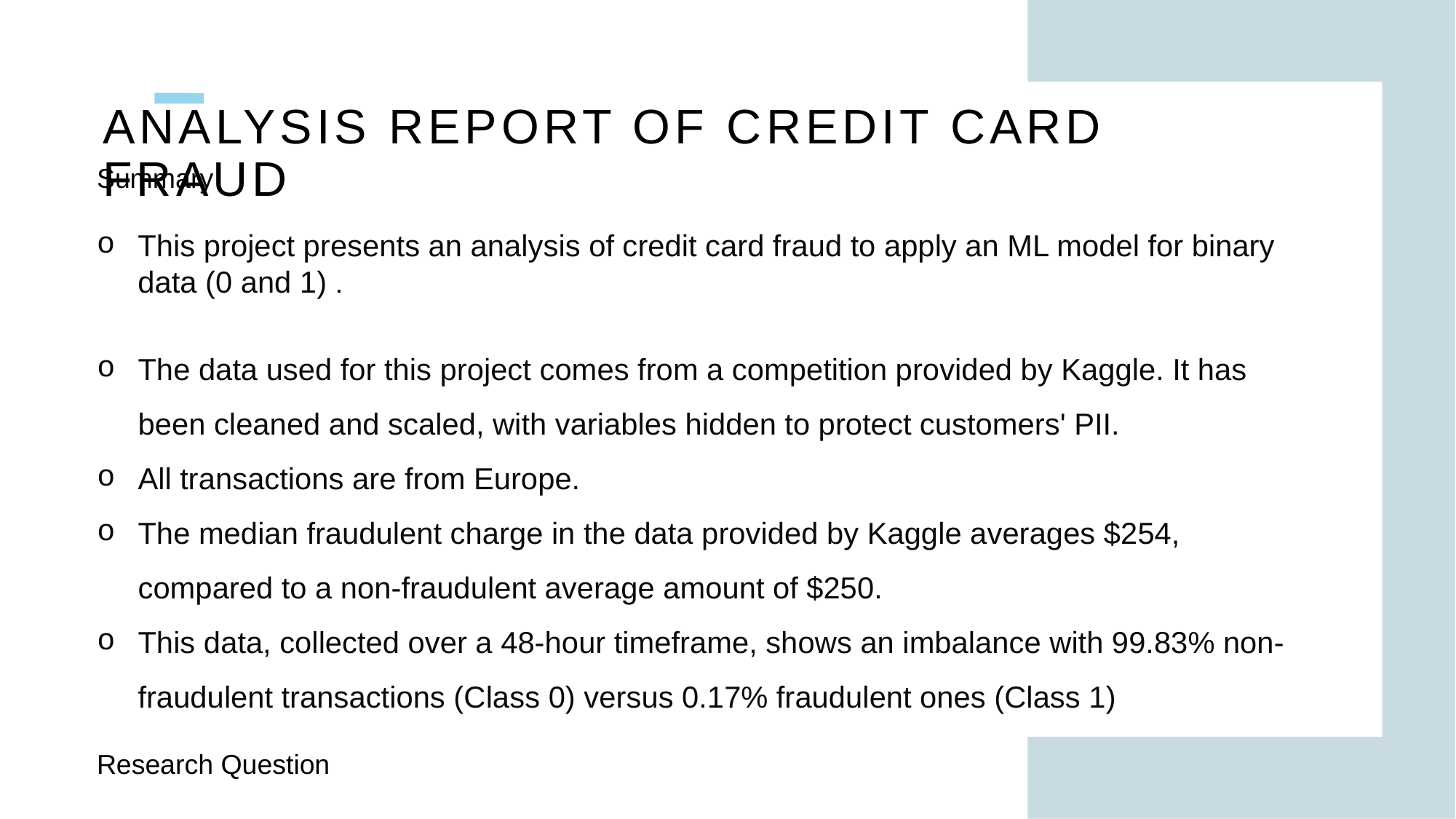

Analysis report of credit card fraud
Summary

This project presents an analysis of credit card fraud to apply an ML model for binary data (0 and 1) .

The data used for this project comes from a competition provided by Kaggle. It has been cleaned and scaled, with variables hidden to protect customers' PII.
All transactions are from Europe.
The median fraudulent charge in the data provided by Kaggle averages $254, compared to a non-fraudulent average amount of $250.
This data, collected over a 48-hour timeframe, shows an imbalance with 99.83% non-fraudulent transactions (Class 0) versus 0.17% fraudulent ones (Class 1)

Research Question